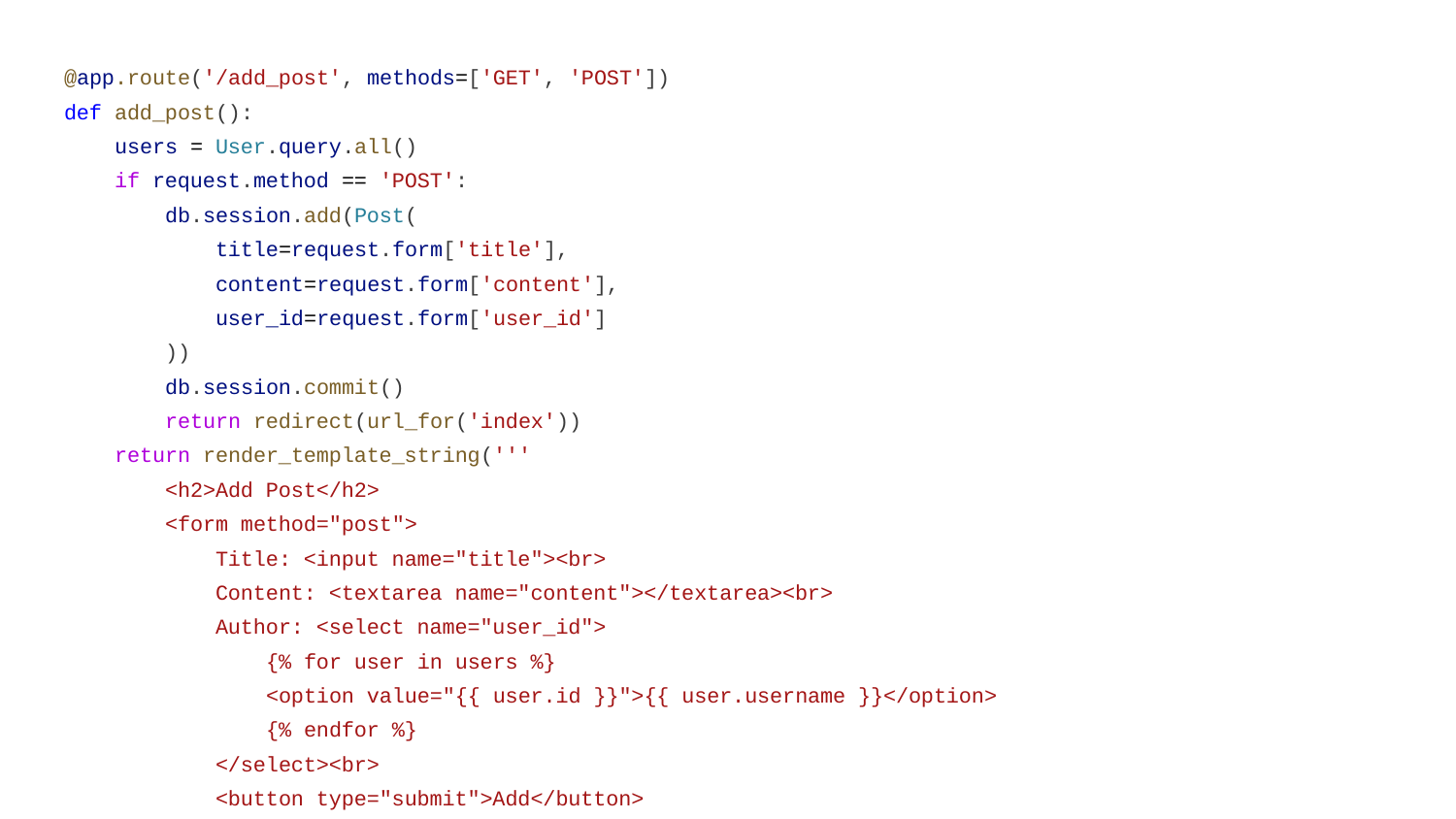

@app.route('/add_post', methods=['GET', 'POST'])
def add_post():
    users = User.query.all()
    if request.method == 'POST':
        db.session.add(Post(
            title=request.form['title'],
            content=request.form['content'],
            user_id=request.form['user_id']
        ))
        db.session.commit()
        return redirect(url_for('index'))
    return render_template_string('''
        <h2>Add Post</h2>
        <form method="post">
            Title: <input name="title"><br>
            Content: <textarea name="content"></textarea><br>
            Author: <select name="user_id">
                {% for user in users %}
                <option value="{{ user.id }}">{{ user.username }}</option>
                {% endfor %}
            </select><br>
            <button type="submit">Add</button>
        </form>
        <a href="/">Back</a>
    ''', users=users)

# --- Run the App ---
if __name__ == '__main__':
    with app.app_context():
        db.create_all()
    app.run(debug=True)